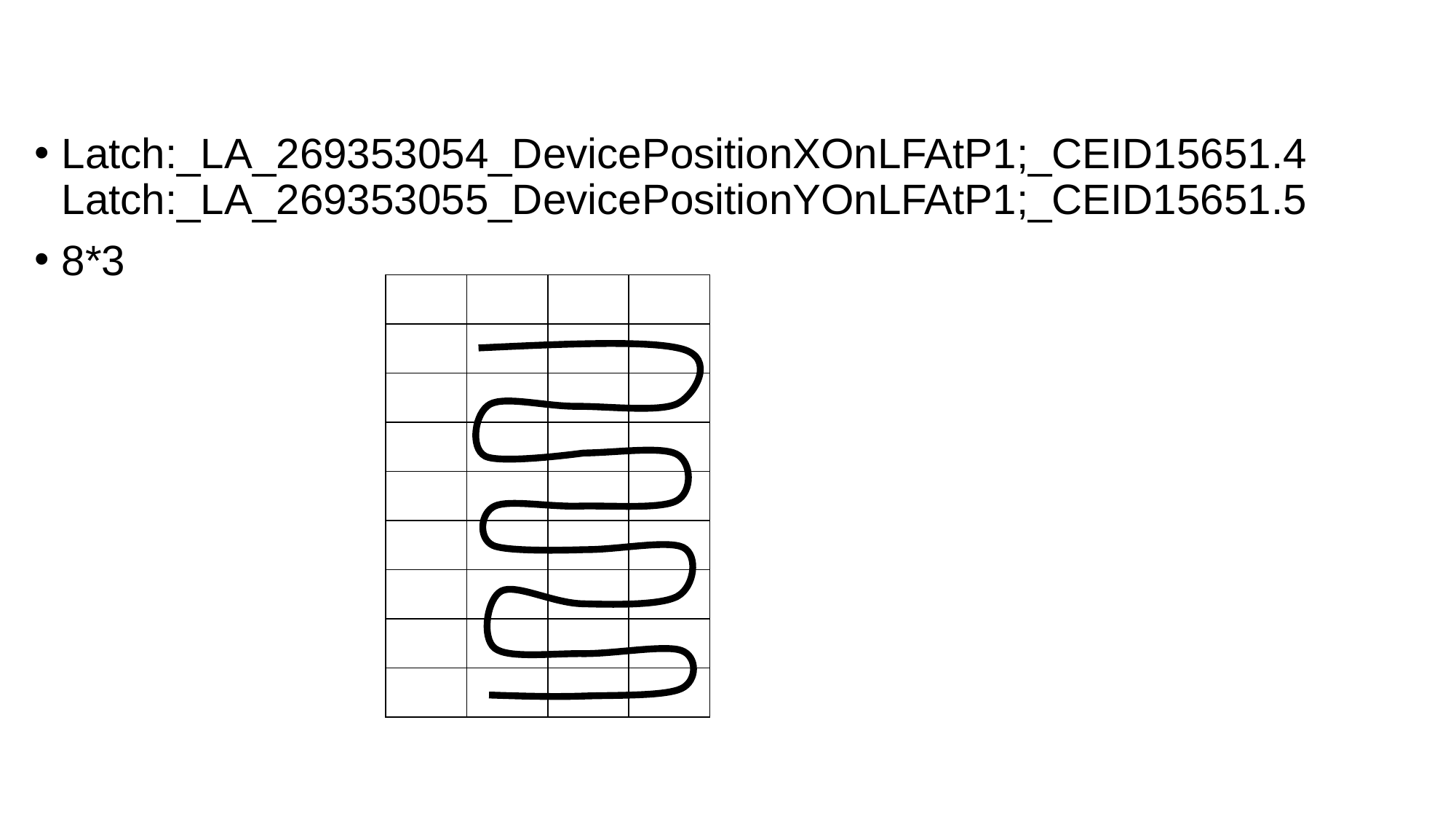

#
Latch:_LA_269353054_DevicePositionXOnLFAtP1;_CEID15651.4 Latch:_LA_269353055_DevicePositionYOnLFAtP1;_CEID15651.5
8*3

|  |  |  |  |
| --- | --- | --- | --- |
|  |  |  |  |
|  |  |  |  |
|  |  |  |  |
|  |  |  |  |
|  |  |  |  |
|  |  |  |  |
|  |  |  |  |
|  |  |  |  |